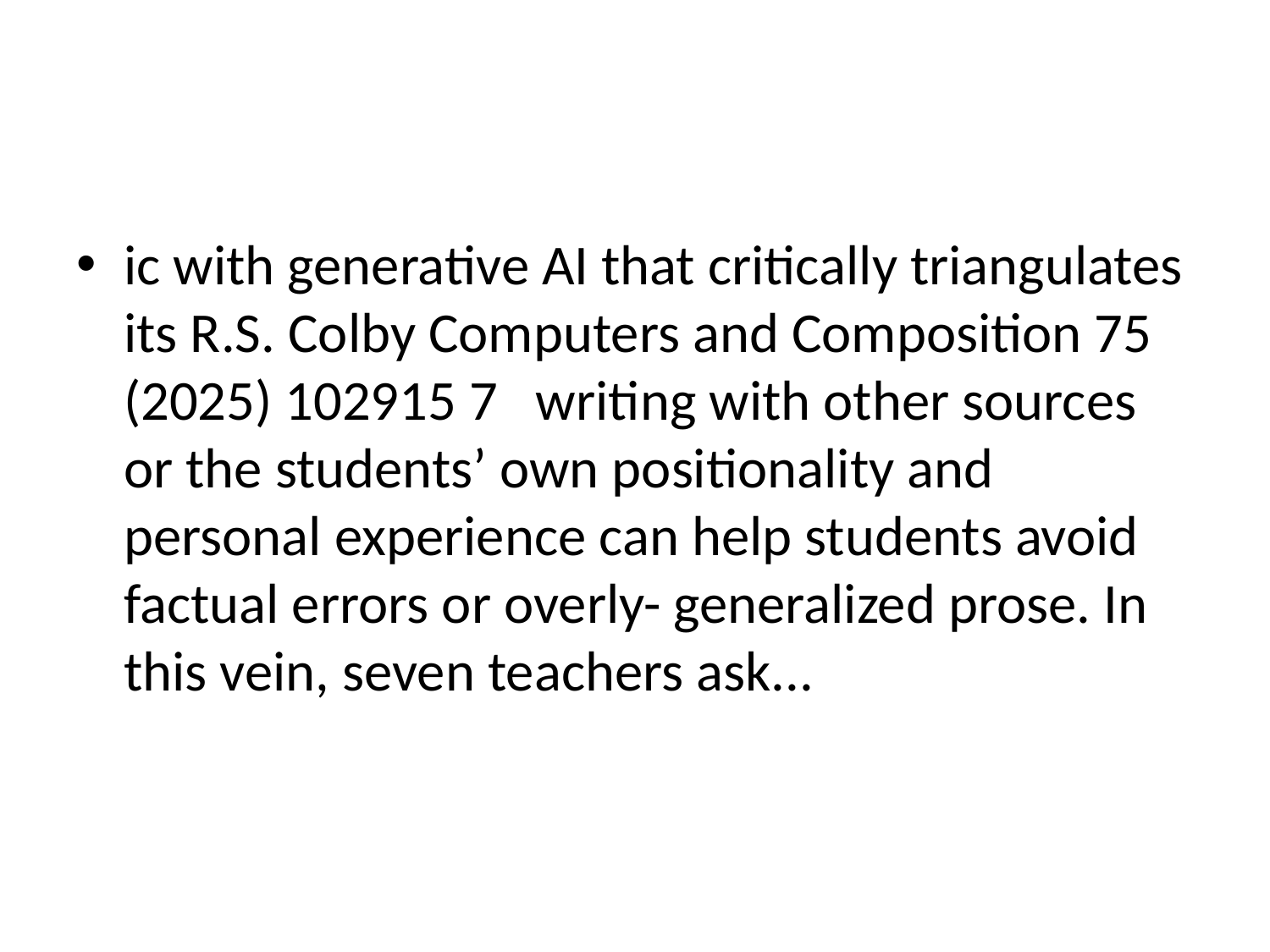

#
ic with generative AI that critically triangulates its R.S. Colby Computers and Composition 75 (2025) 102915 7   writing with other sources or the students’ own positionality and personal experience can help students avoid factual errors or overly- generalized prose. In this vein, seven teachers ask...